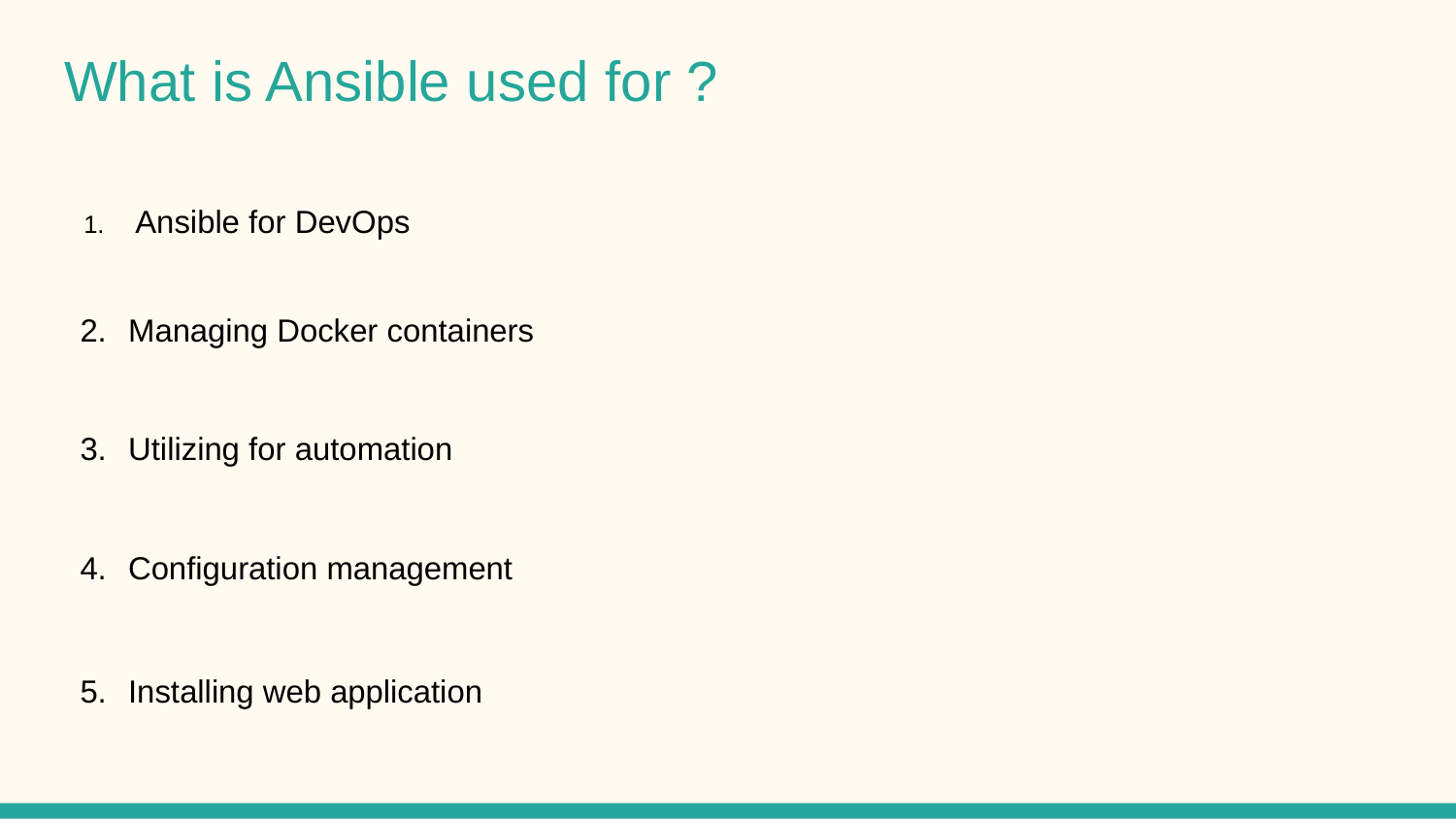

# What is Ansible used for ?

 Ansible for DevOps

Managing Docker containers

Utilizing for automation

Configuration management

Installing web application